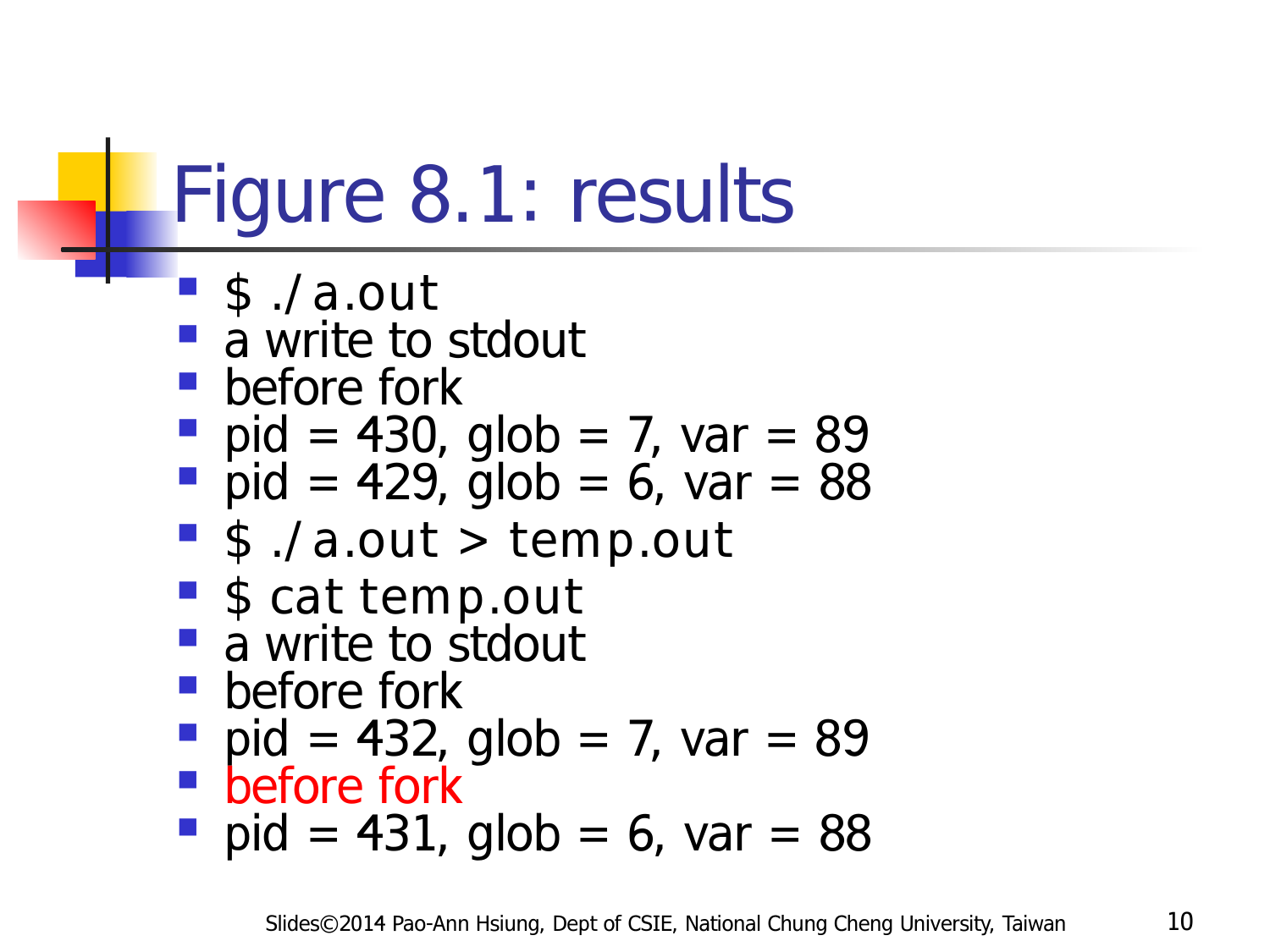

# Figure 8.1: results
$ ./a.out
a write to stdout
before fork
pid = 430, glob = 7, var = 89
pid = 429, glob = 6, var = 88
$ ./a.out > temp.out
$ cat temp.out
a write to stdout
before fork
pid = 432, glob = 7, var = 89
before fork
pid = 431, glob = 6, var = 88
Slides©2014 Pao-Ann Hsiung, Dept of CSIE, National Chung Cheng University, Taiwan
10